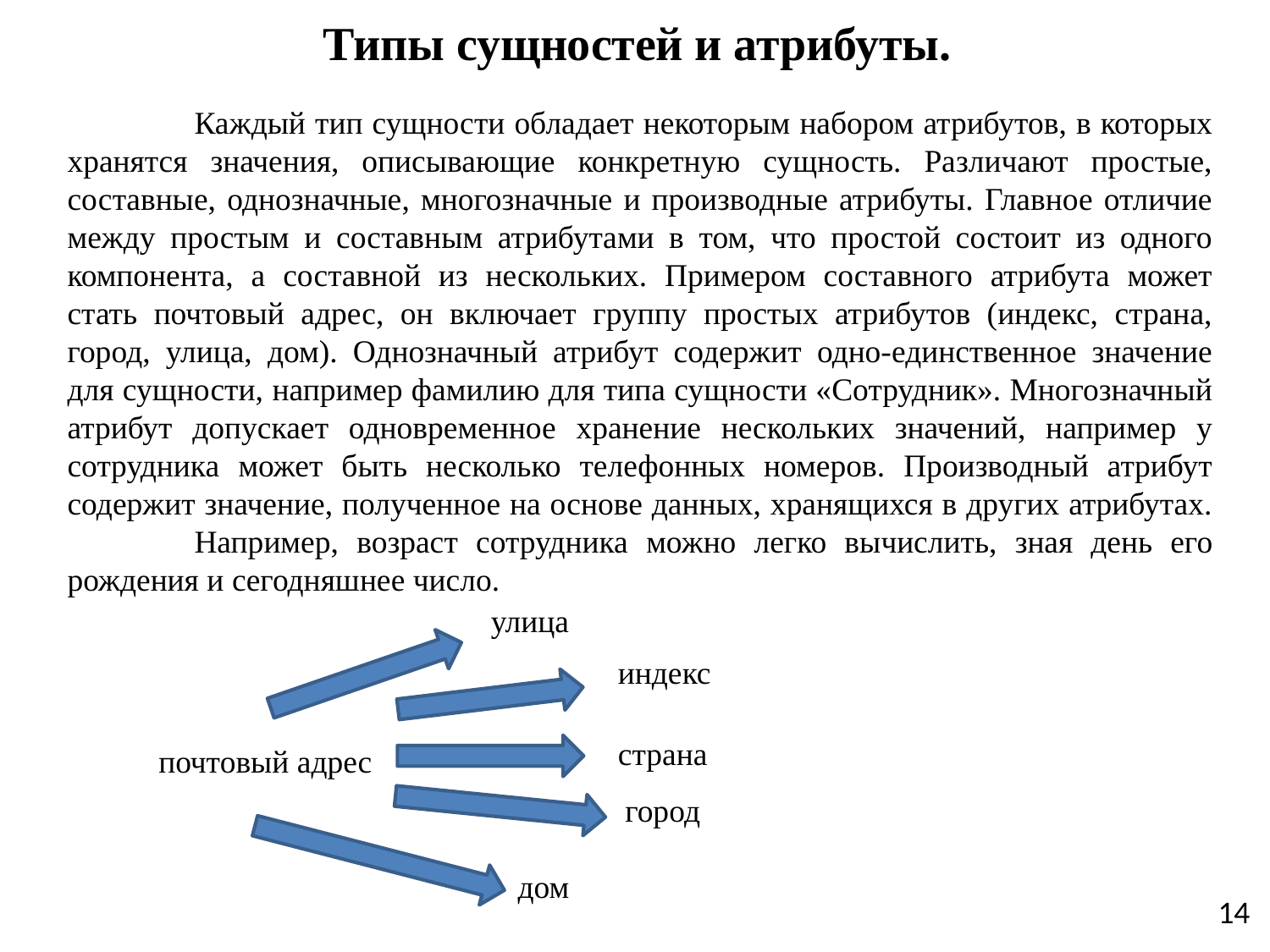

# Типы сущностей и атрибуты.
	Каждый тип сущности обладает некоторым набором атрибутов, в которых хранятся значения, описывающие конкретную сущность. Различают простые, составные, однозначные, многозначные и производные атрибуты. Главное отличие между простым и составным атрибутами в том, что простой состоит из одного компонента, а составной из нескольких. Примером составного атрибута может стать почтовый адрес, он включает группу простых атрибутов (индекс, страна, город, улица, дом). Однозначный атрибут содержит одно-единственное значение для сущности, например фамилию для типа сущности «Сотрудник». Многозначный атрибут допускает одновременное хранение нескольких значений, например у сотрудника может быть несколько телефонных номеров. Производный атрибут содержит значение, полученное на основе данных, хранящихся в других атрибутах. 	Например, возраст сотрудника можно легко вычислить, зная день его рождения и сегодняшнее число.
улица
индекс

страна
почтовый адрес

город

дом
14